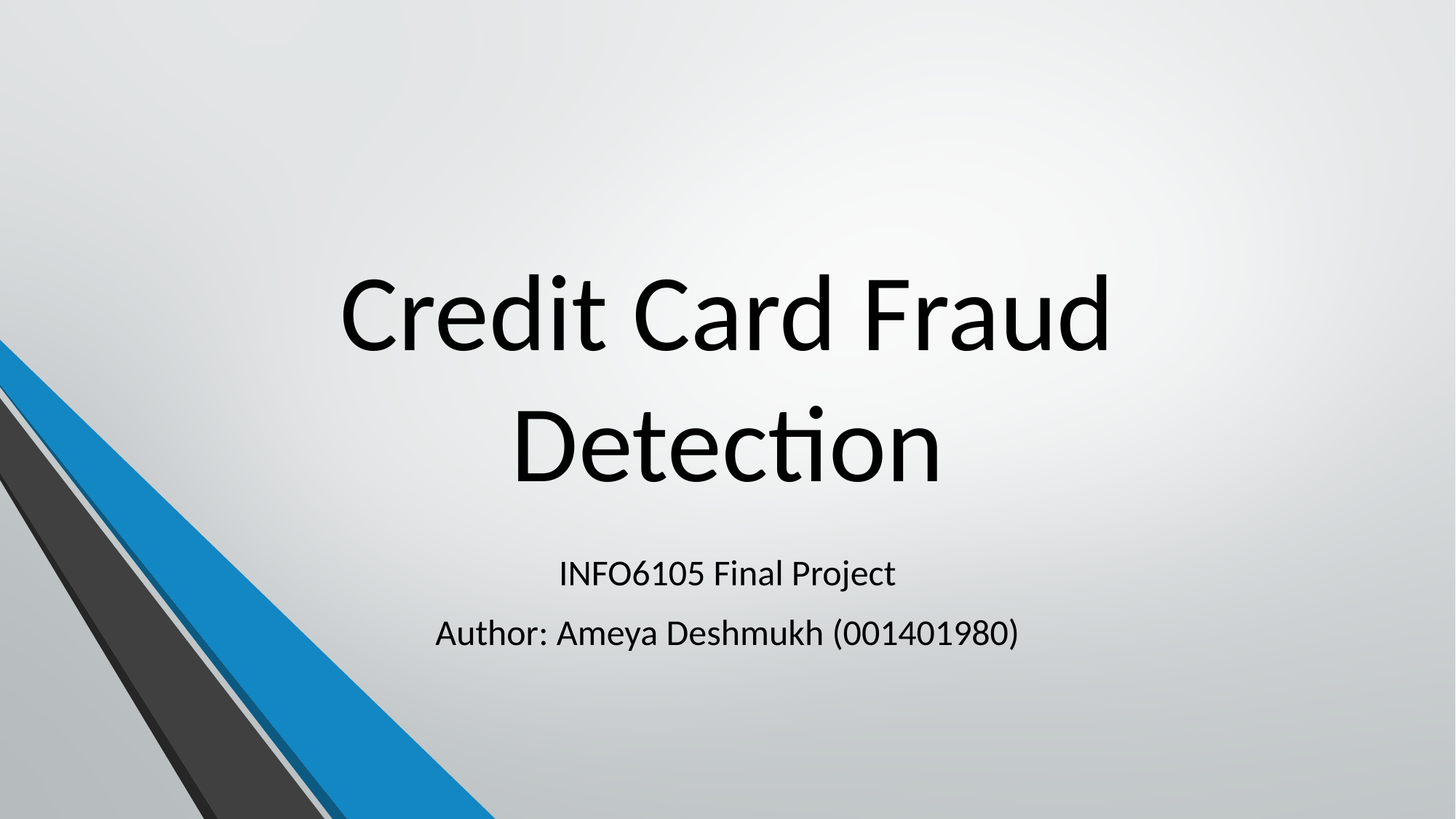

# Credit Card Fraud Detection

INFO6105 Final Project
Author: Ameya Deshmukh (001401980)